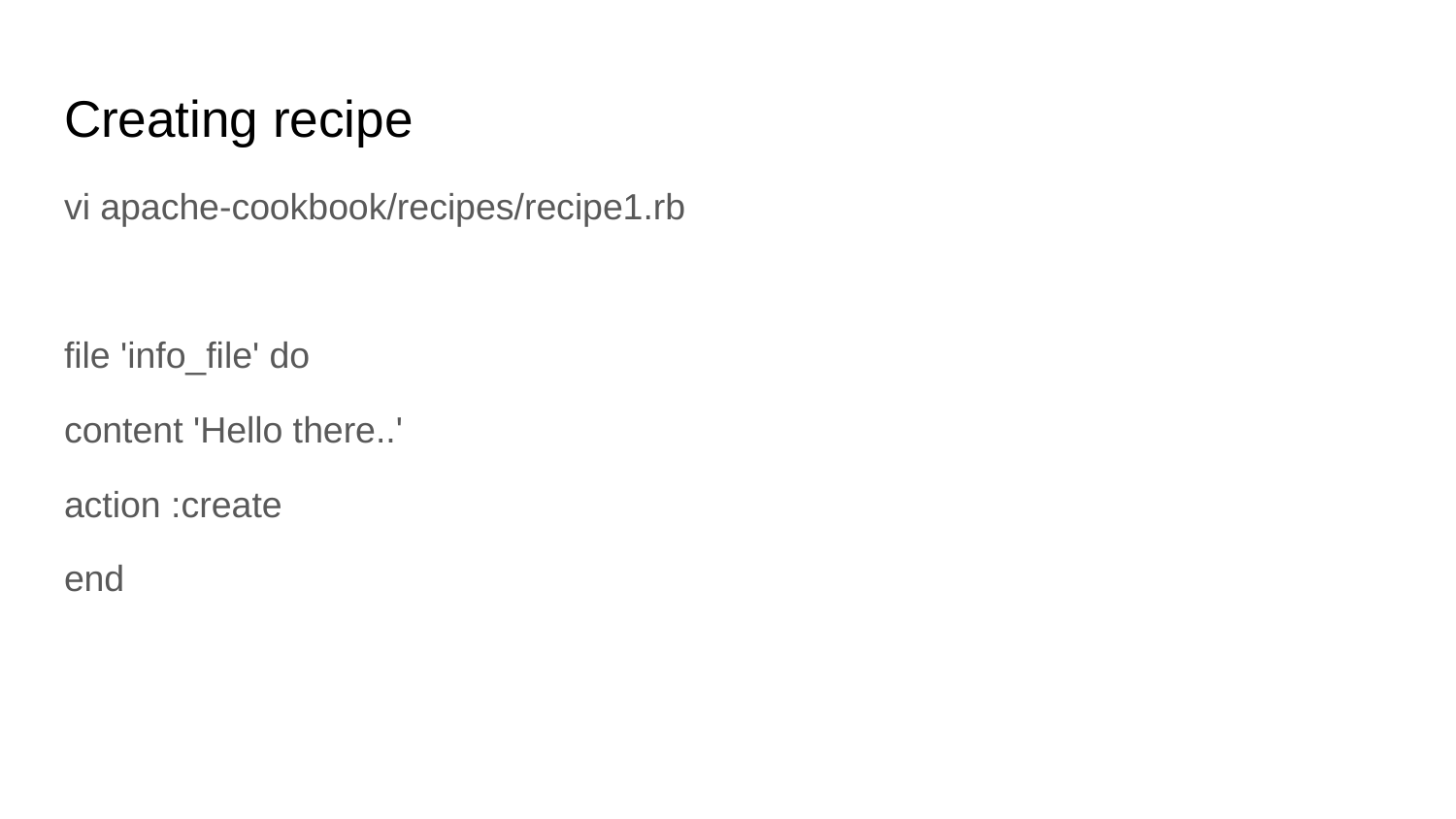

# Creating recipe
vi apache-cookbook/recipes/recipe1.rb

file 'info_file' do
content 'Hello there..'
action :create
end